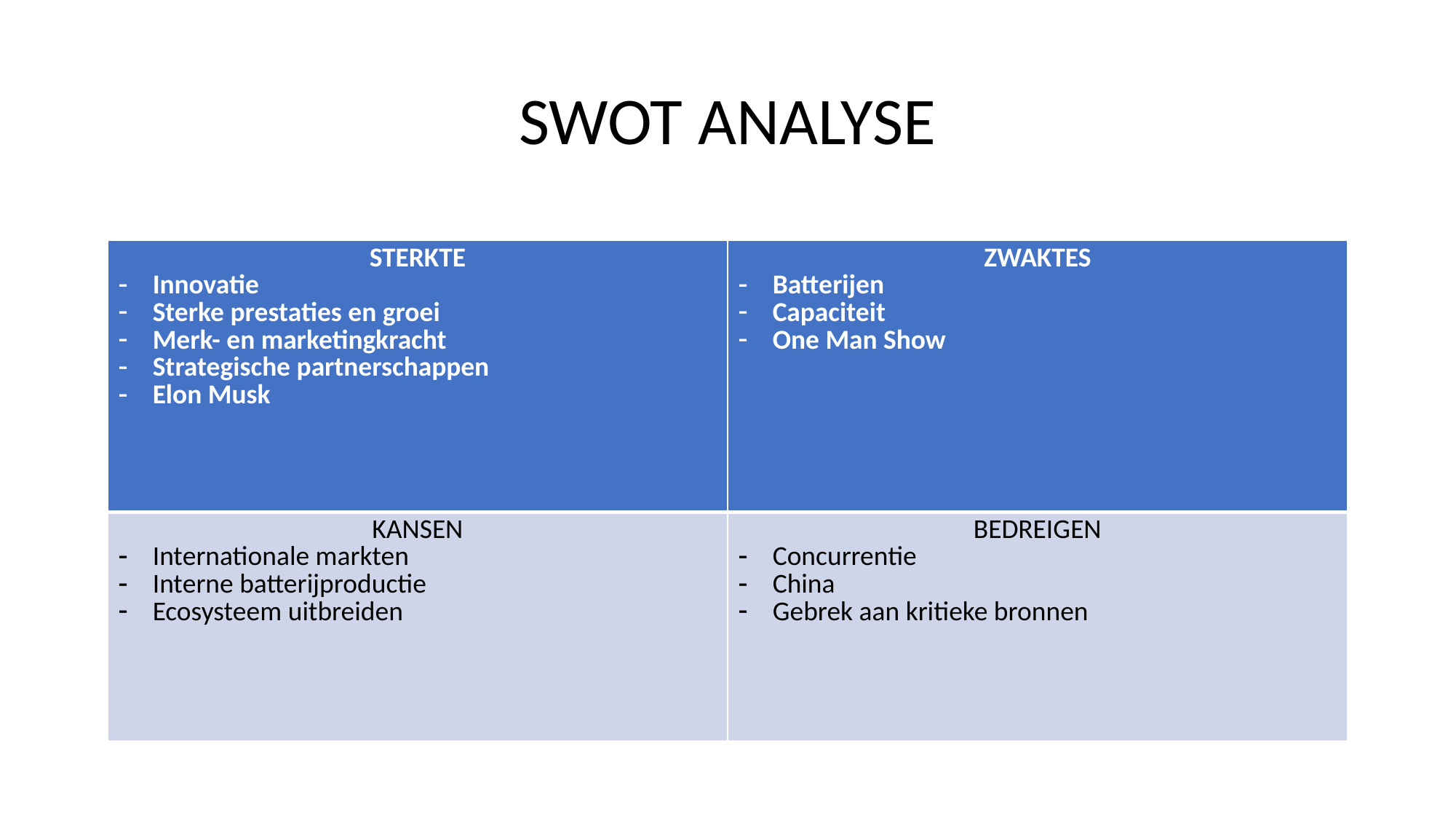

# SWOT ANALYSE
| STERKTE Innovatie Sterke prestaties en groei Merk- en marketingkracht Strategische partnerschappen Elon Musk | ZWAKTES Batterijen Capaciteit One Man Show |
| --- | --- |
| KANSEN Internationale markten Interne batterijproductie Ecosysteem uitbreiden | BEDREIGEN Concurrentie China Gebrek aan kritieke bronnen |